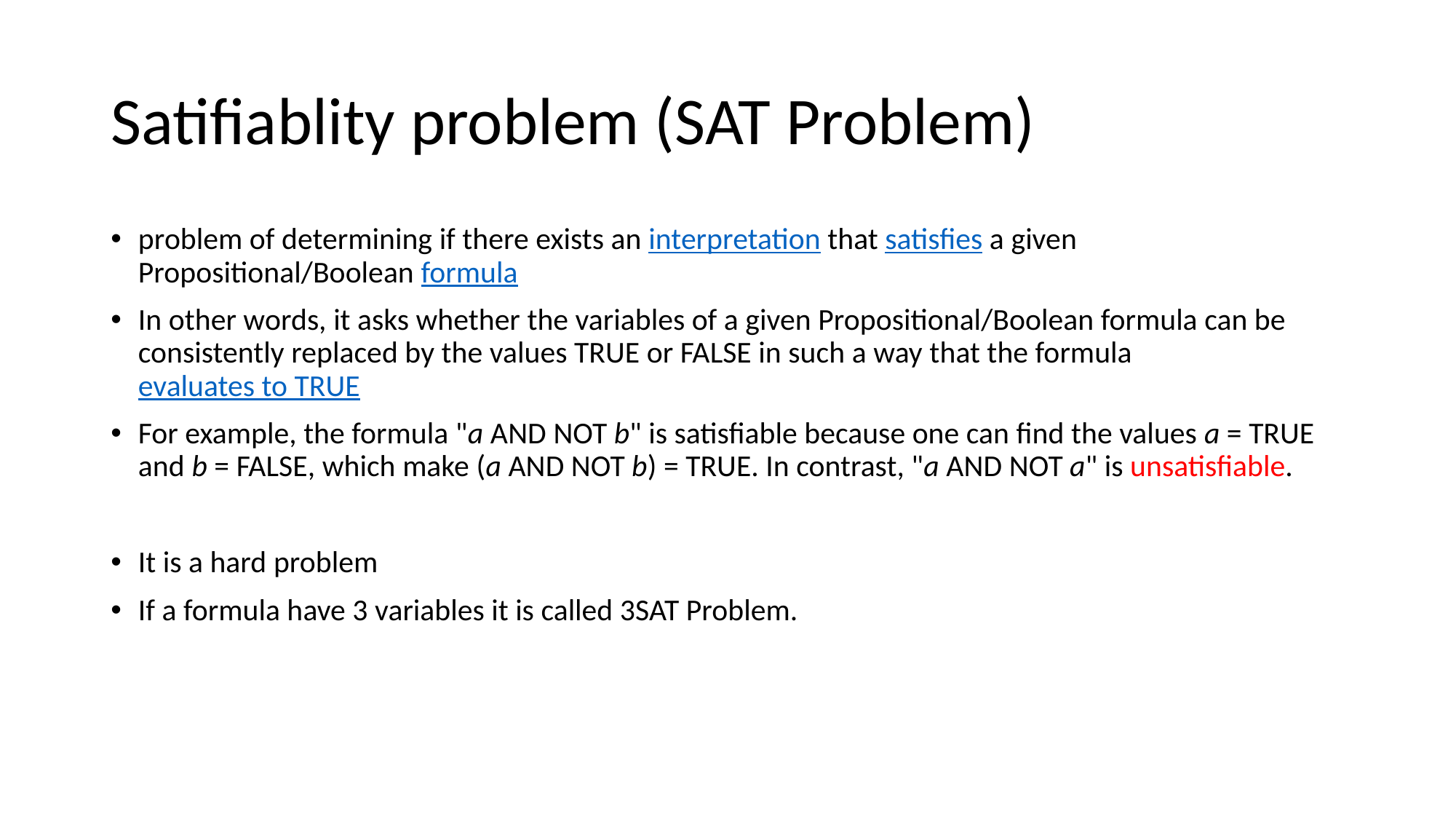

# Satifiablity problem (SAT Problem)
problem of determining if there exists an interpretation that satisfies a given  Propositional/Boolean formula
In other words, it asks whether the variables of a given Propositional/Boolean formula can be consistently replaced by the values TRUE or FALSE in such a way that the formula evaluates to TRUE
For example, the formula "a AND NOT b" is satisfiable because one can find the values a = TRUE and b = FALSE, which make (a AND NOT b) = TRUE. In contrast, "a AND NOT a" is unsatisfiable.

It is a hard problem
If a formula have 3 variables it is called 3SAT Problem.